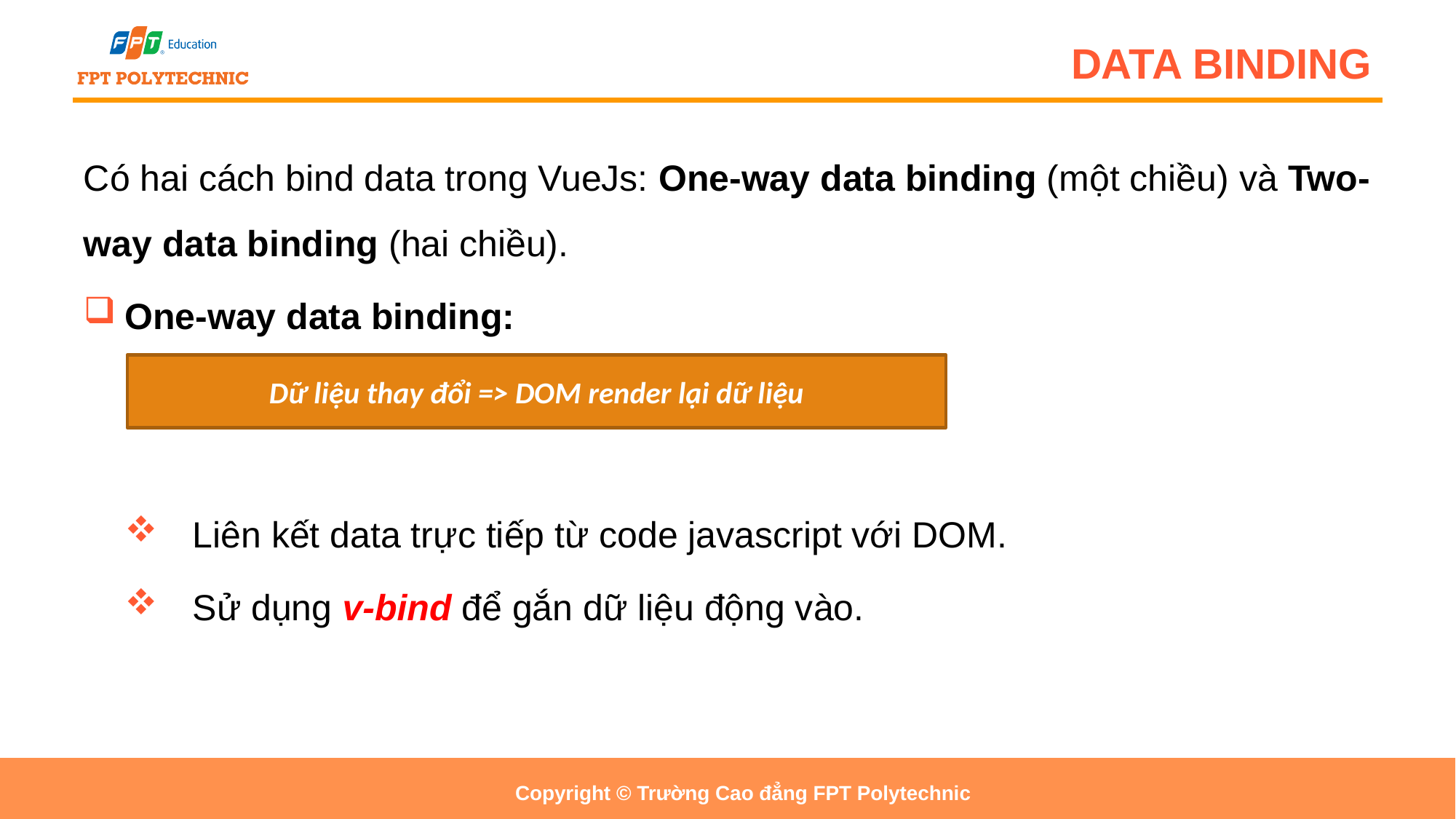

# DATA BINDING
Có hai cách bind data trong VueJs: One-way data binding (một chiều) và Two-way data binding (hai chiều).
One-way data binding:

Liên kết data trực tiếp từ code javascript với DOM.
Sử dụng v-bind để gắn dữ liệu động vào.
Dữ liệu thay đổi => DOM render lại dữ liệu

Copyright © Trường Cao đẳng FPT Polytechnic